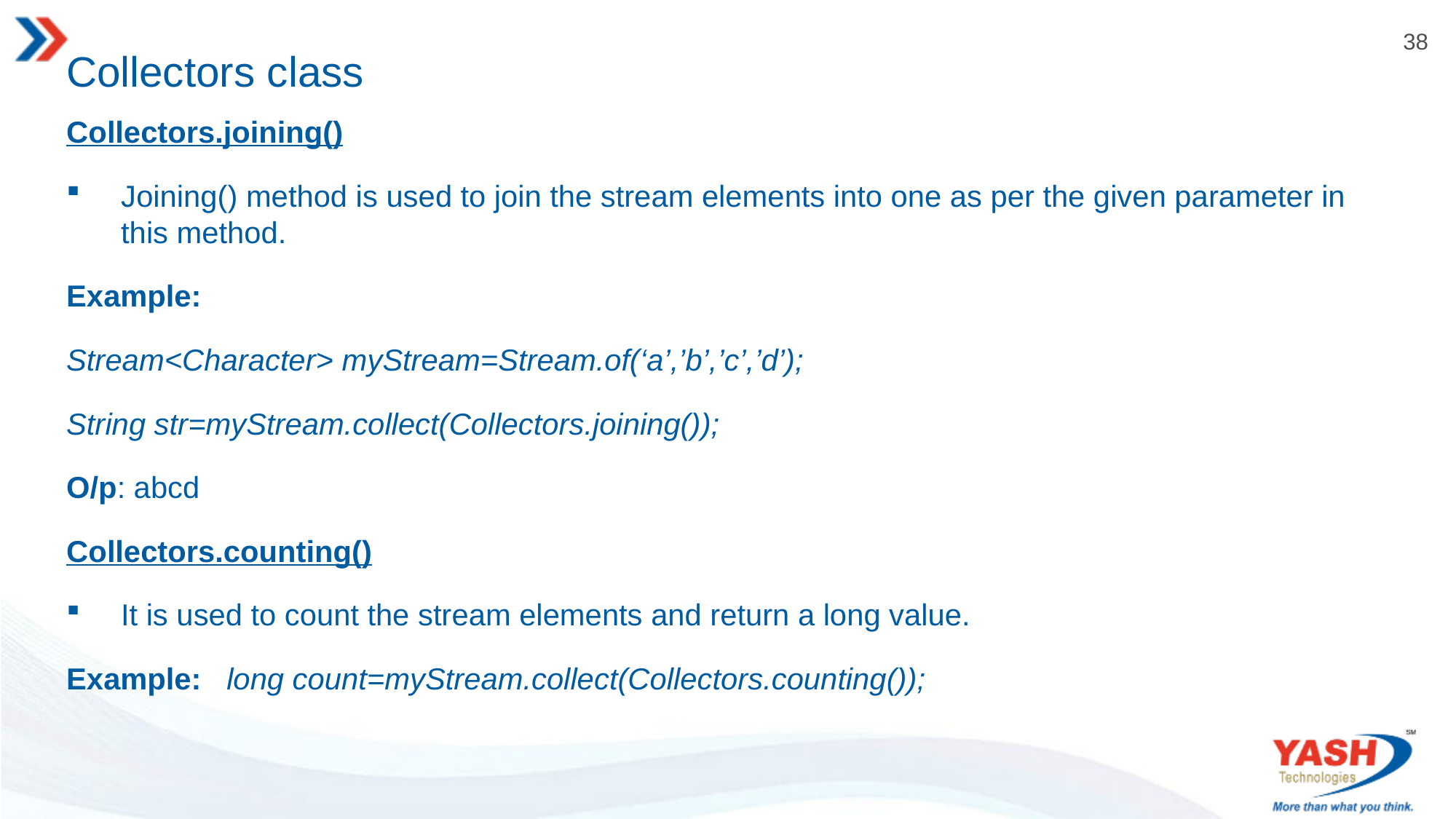

# Collectors class
Collectors.joining()
Joining() method is used to join the stream elements into one as per the given parameter in this method.
Example:
Stream<Character> myStream=Stream.of(‘a’,’b’,’c’,’d’);
String str=myStream.collect(Collectors.joining());
O/p: abcd
Collectors.counting()
It is used to count the stream elements and return a long value.
Example:   long count=myStream.collect(Collectors.counting());